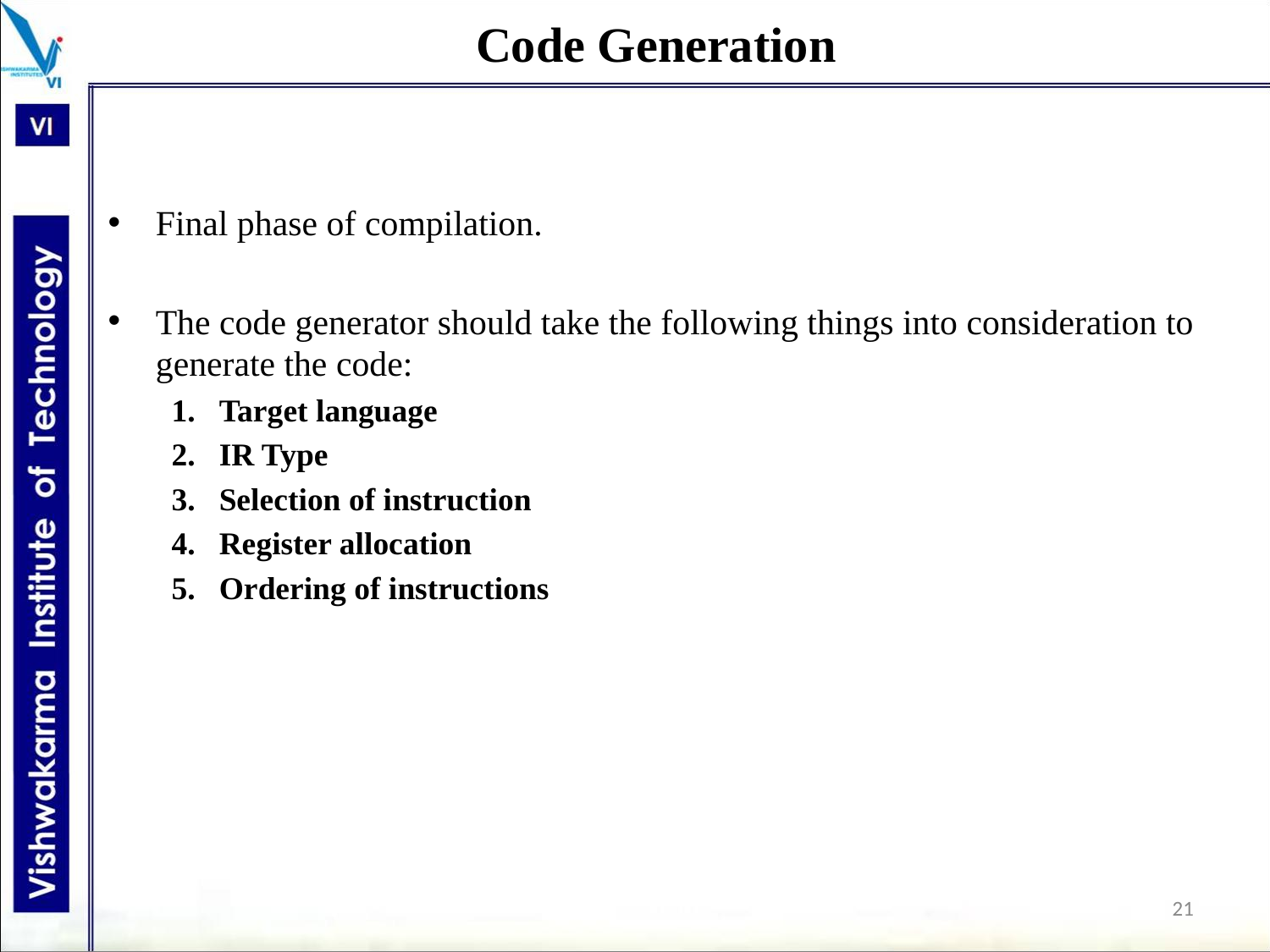

# Code Generation

Final phase of compilation.

The code generator should take the following things into consideration to generate the code:
Target language
IR Type
Selection of instruction
Register allocation
Ordering of instructions
21